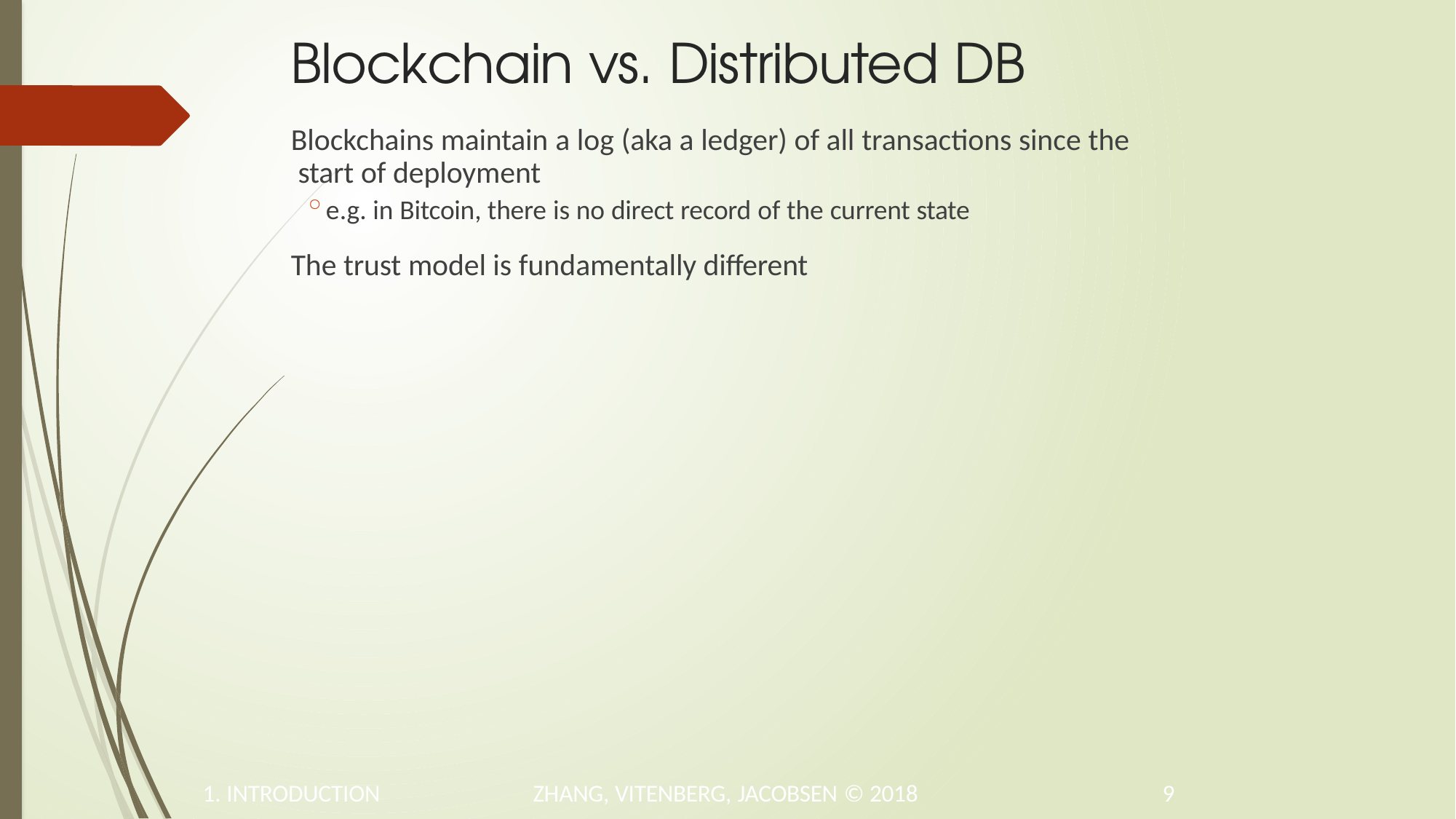

# Blockchain vs. Distributed DB
Blockchains maintain a log (aka a ledger) of all transactions since the  start of deployment
e.g. in Bitcoin, there is no direct record of the current state
The trust model is fundamentally different
1. INTRODUCTION
ZHANG, VITENBERG, JACOBSEN © 2018
9